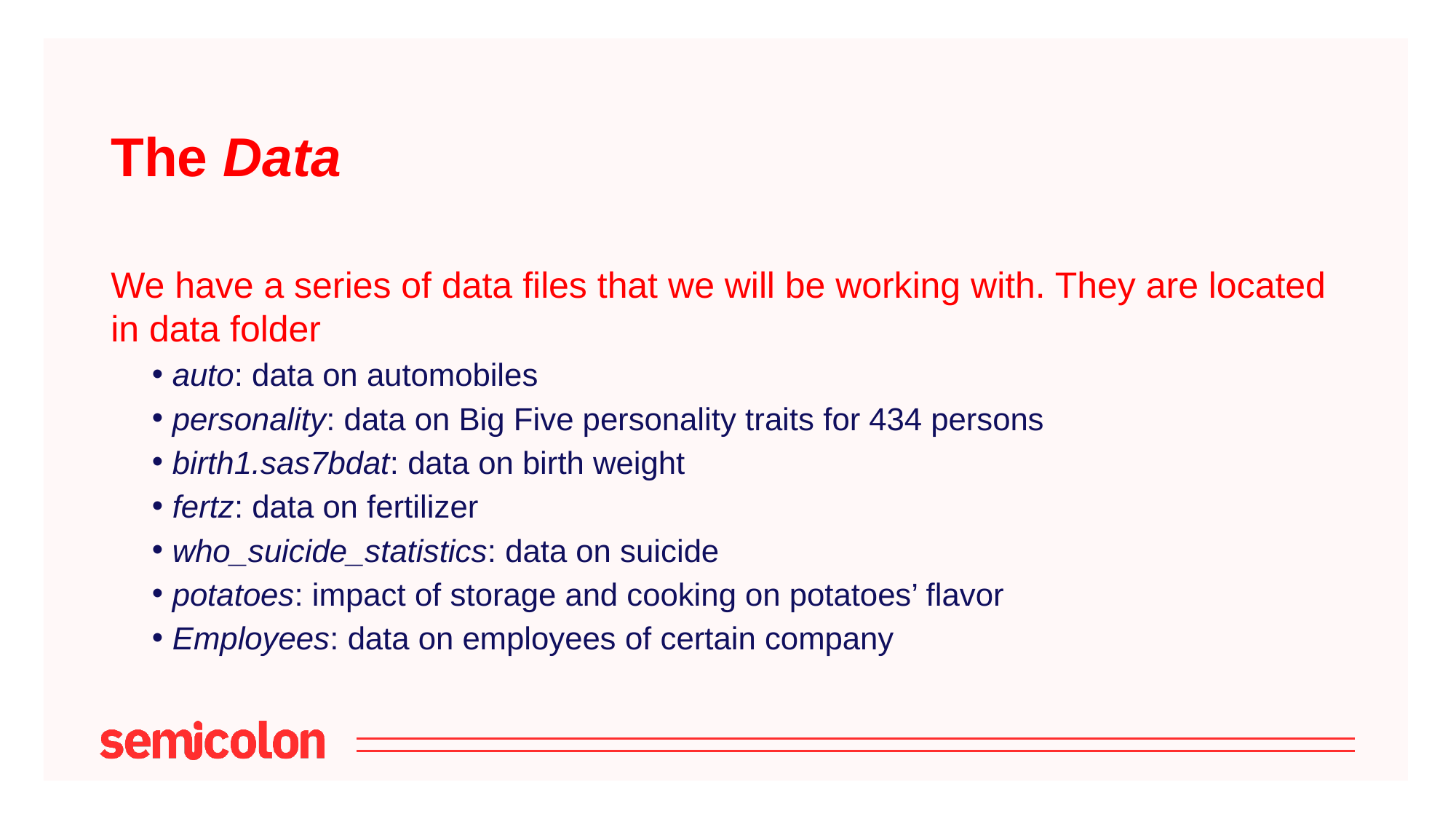

# The Data
We have a series of data files that we will be working with. They are located in data folder
auto: data on automobiles
personality: data on Big Five personality traits for 434 persons
birth1.sas7bdat: data on birth weight
fertz: data on fertilizer
who_suicide_statistics: data on suicide
potatoes: impact of storage and cooking on potatoes’ flavor
Employees: data on employees of certain company